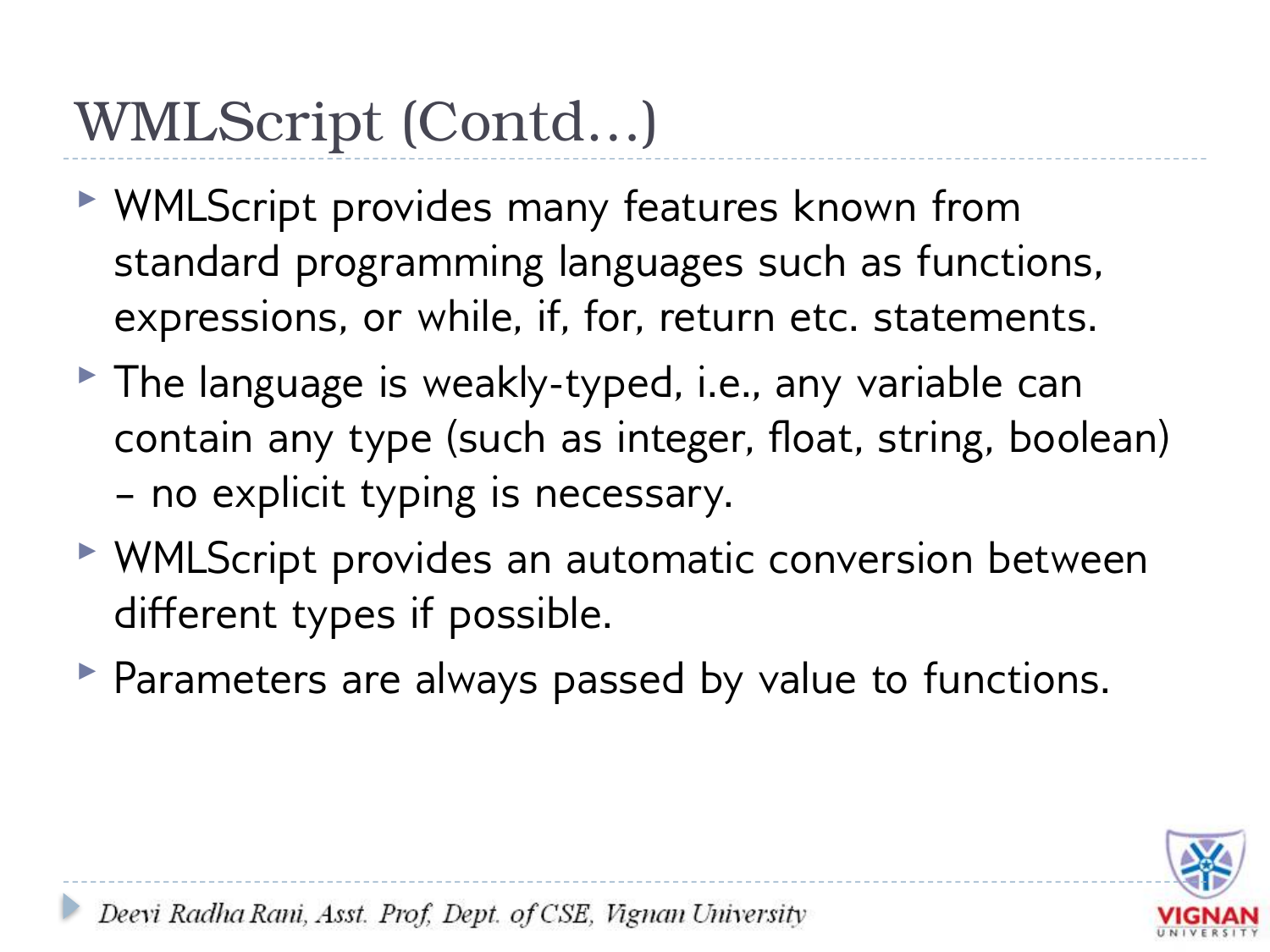

# WMLScript (Contd…)
WMLScript provides many features known from standard programming languages such as functions, expressions, or while, if, for, return etc. statements.
The language is weakly-typed, i.e., any variable can contain any type (such as integer, float, string, boolean) – no explicit typing is necessary.
WMLScript provides an automatic conversion between different types if possible.
Parameters are always passed by value to functions.